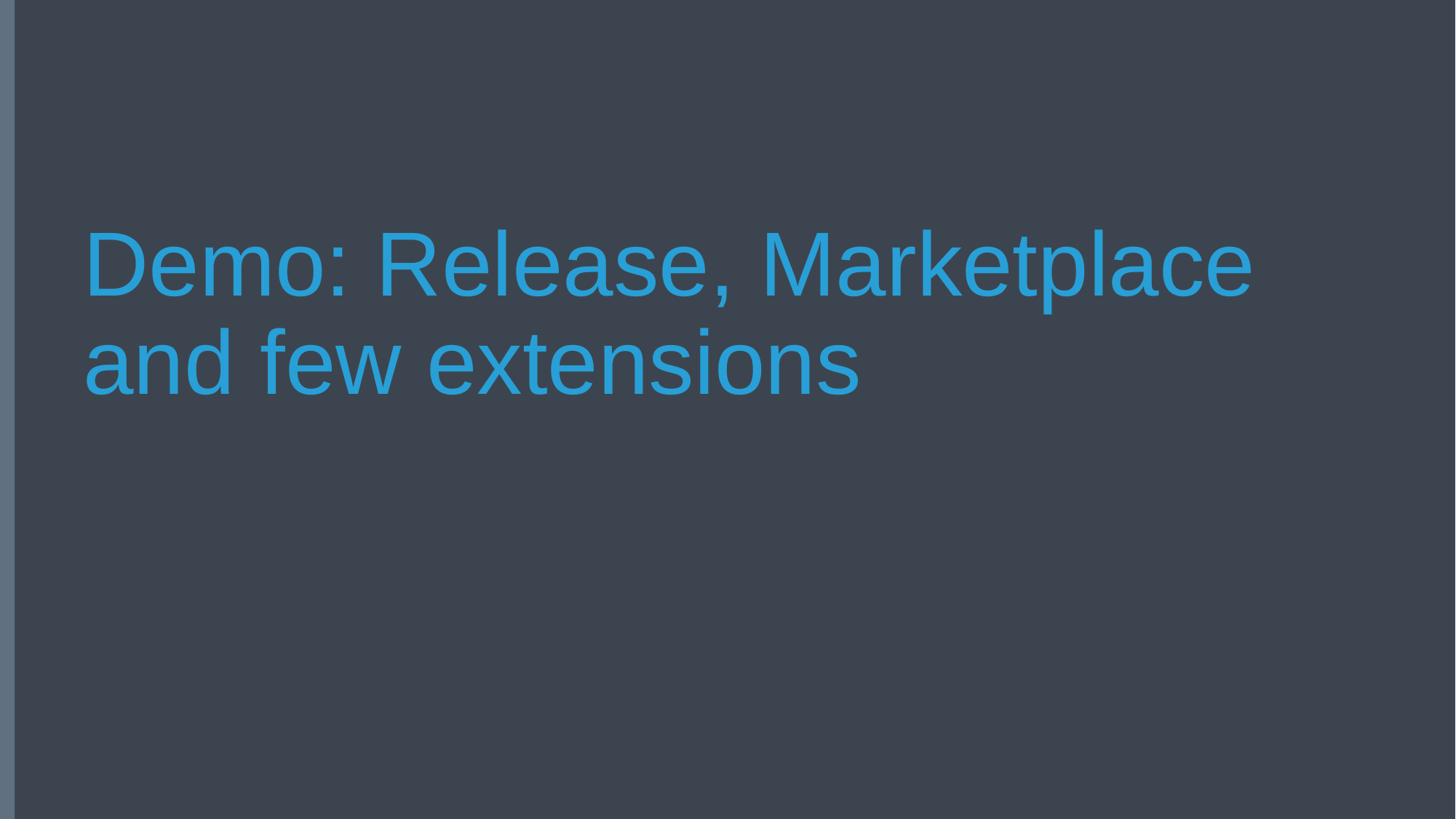

# Demo: Release, Marketplace and few extensions